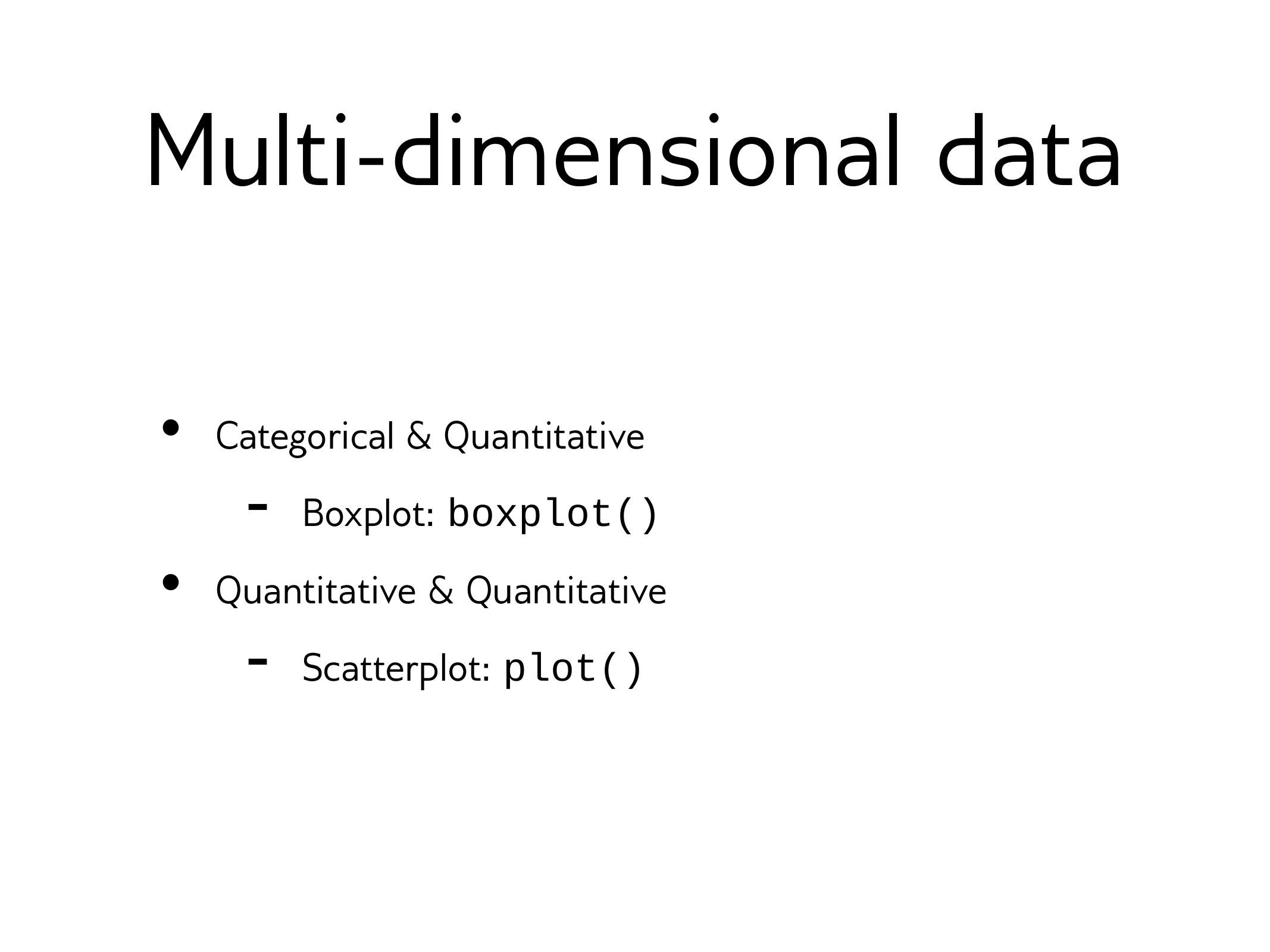

# Multi-dimensional data
Categorical & Quantitative
Boxplot: boxplot()
Quantitative & Quantitative
Scatterplot: plot()